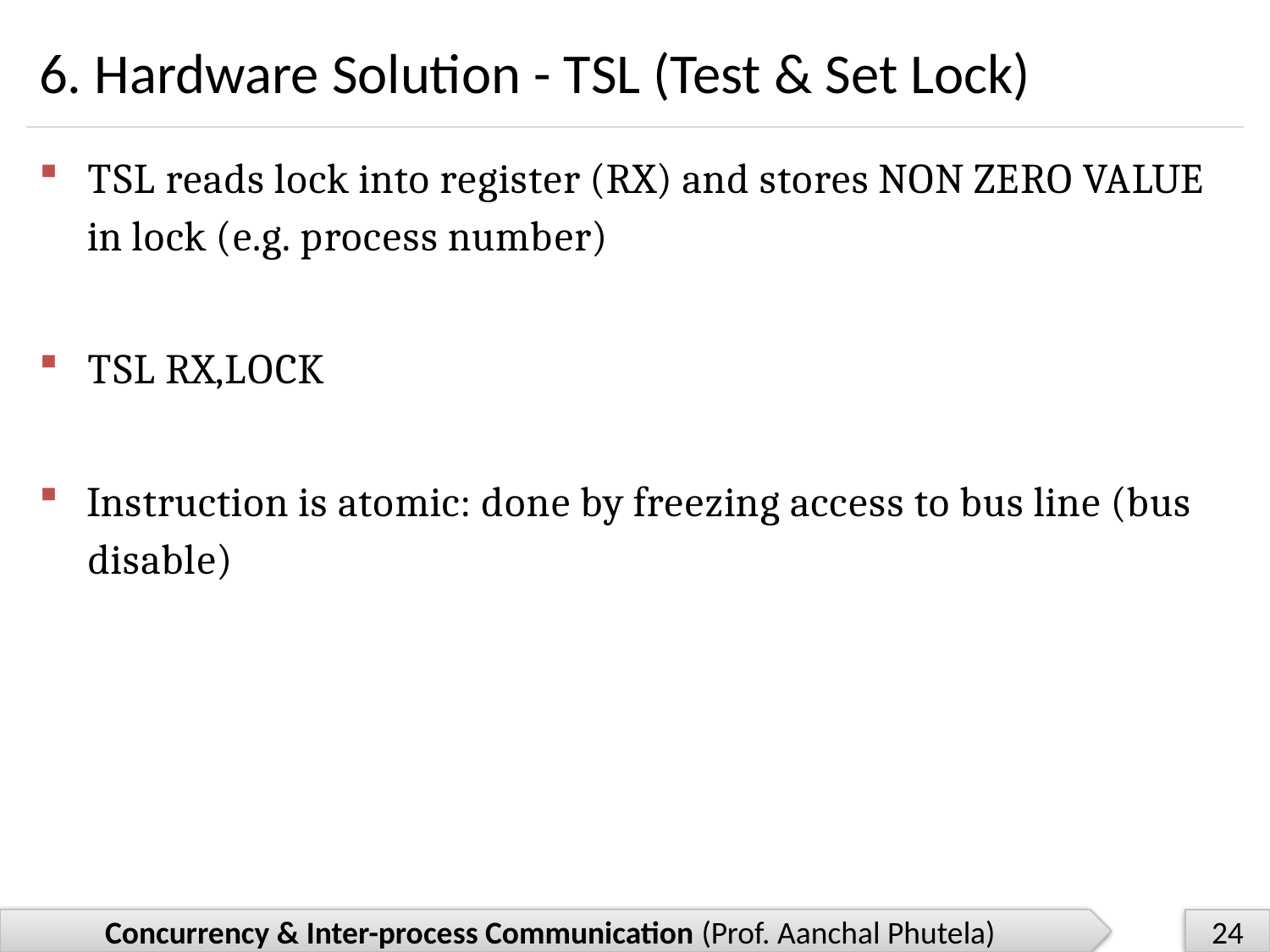

# 6. Hardware Solution - TSL (Test & Set Lock)
TSL reads lock into register (RX) and stores NON ZERO VALUE in lock (e.g. process number)

TSL RX,LOCK

Instruction is atomic: done by freezing access to bus line (bus disable)